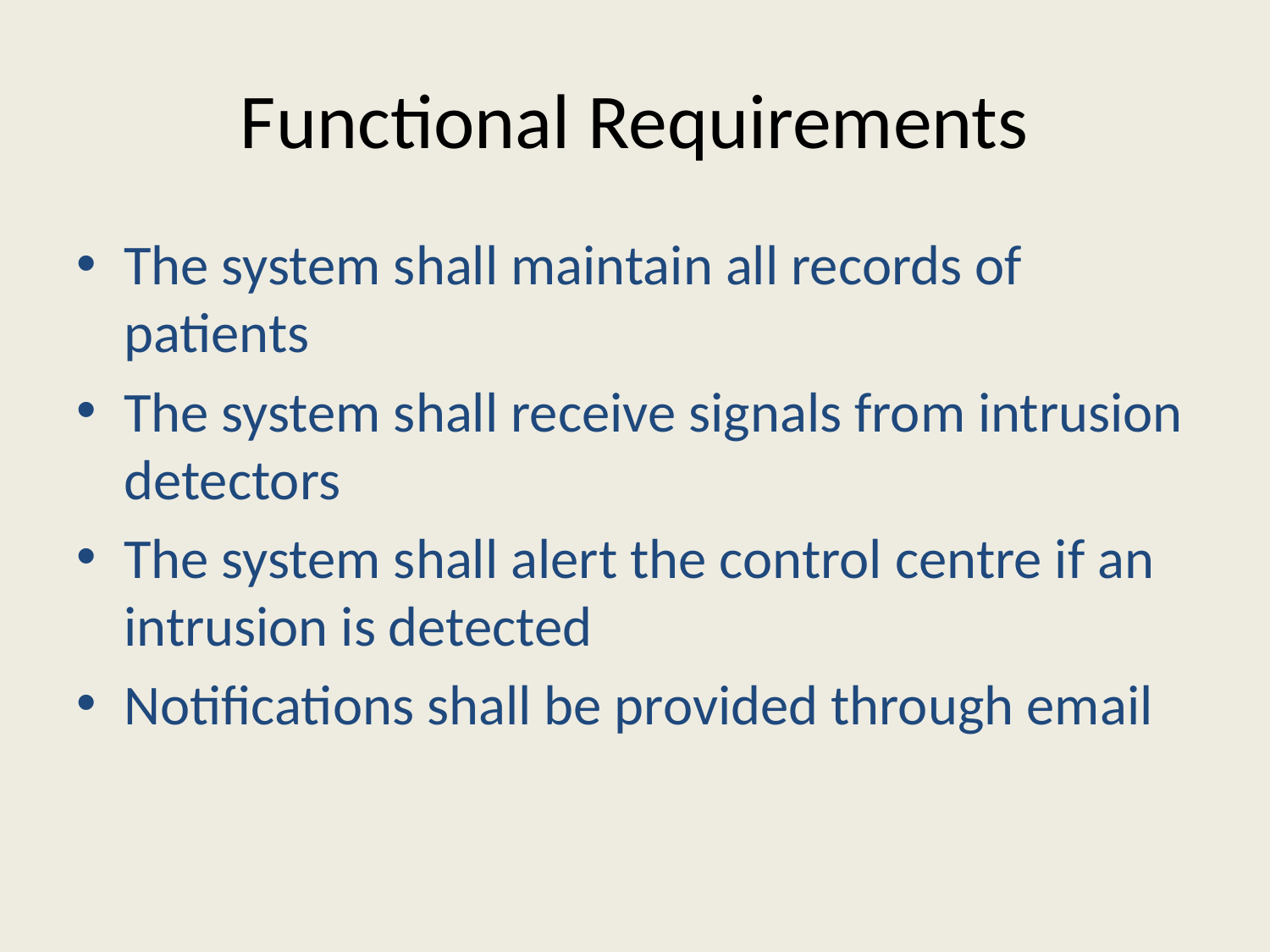

# Functional Requirements
The system shall maintain all records of patients
The system shall receive signals from intrusion detectors
The system shall alert the control centre if an intrusion is detected
Notifications shall be provided through email